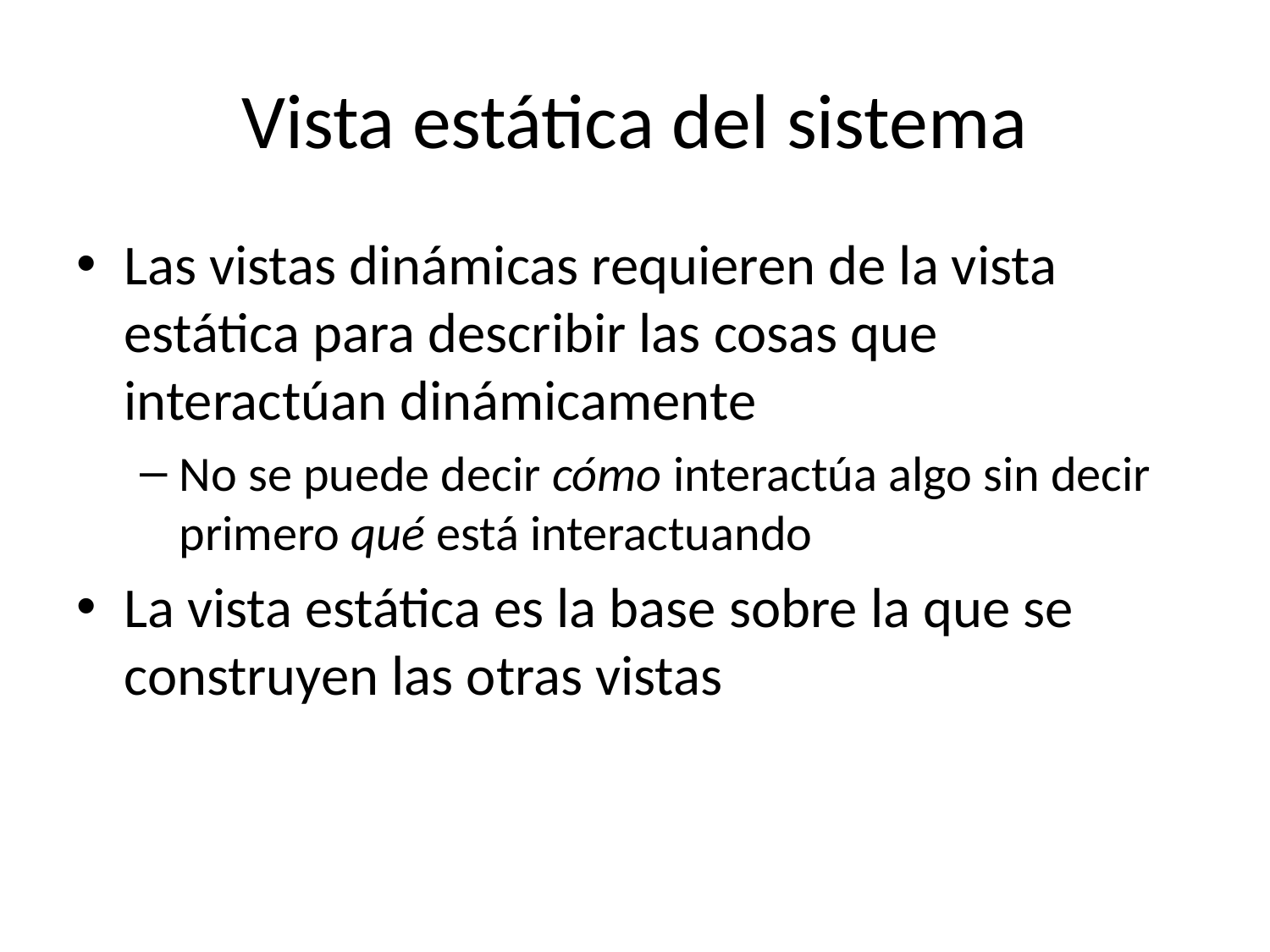

# Vista estática del sistema
Las vistas dinámicas requieren de la vista estática para describir las cosas que interactúan dinámicamente
No se puede decir cómo interactúa algo sin decir primero qué está interactuando
La vista estática es la base sobre la que se construyen las otras vistas